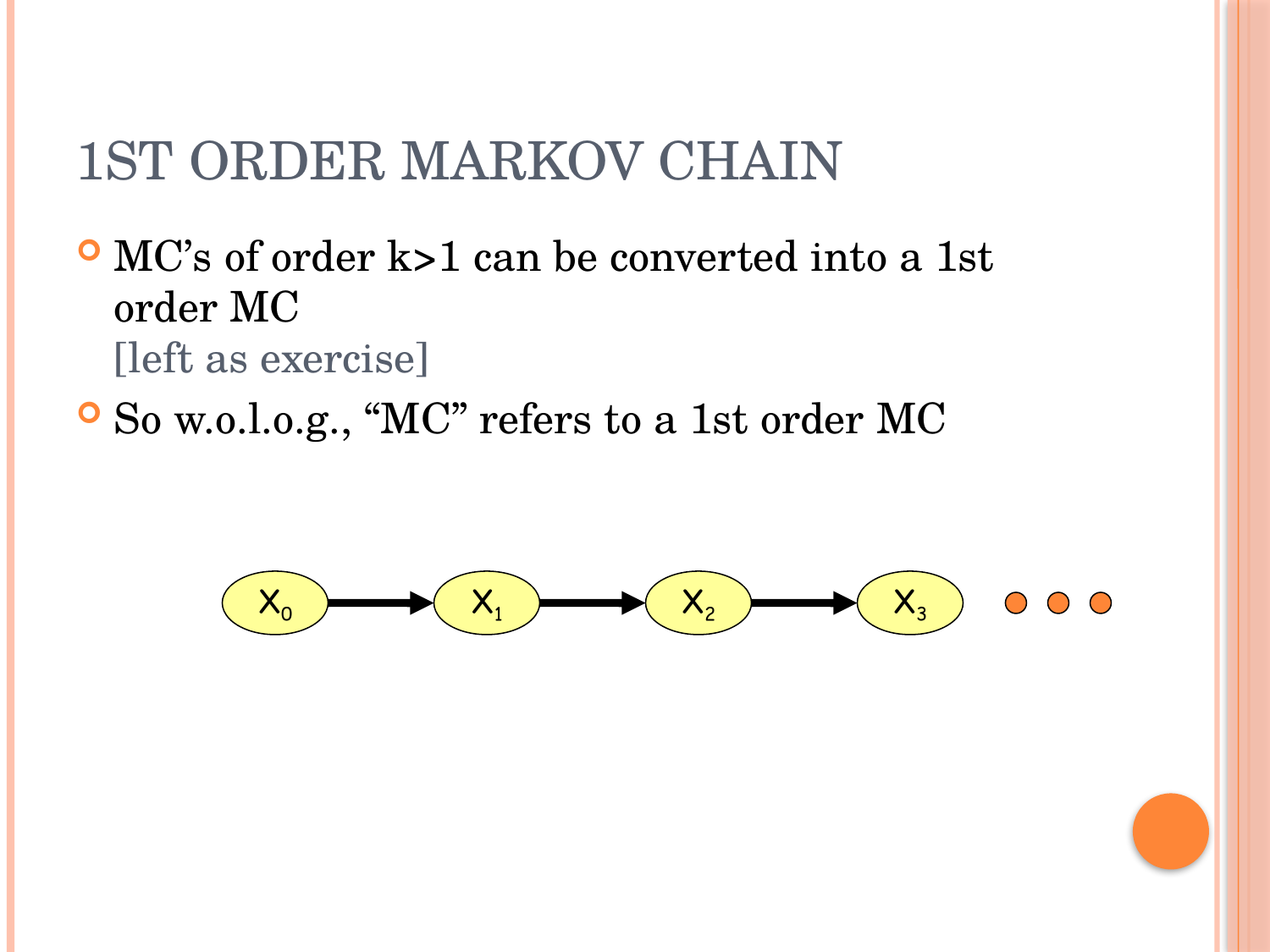

# 1st order Markov Chain
MC’s of order k>1 can be converted into a 1st order MC
[left as exercise]
So w.o.l.o.g., “MC” refers to a 1st order MC
X0
X1
X2
X3